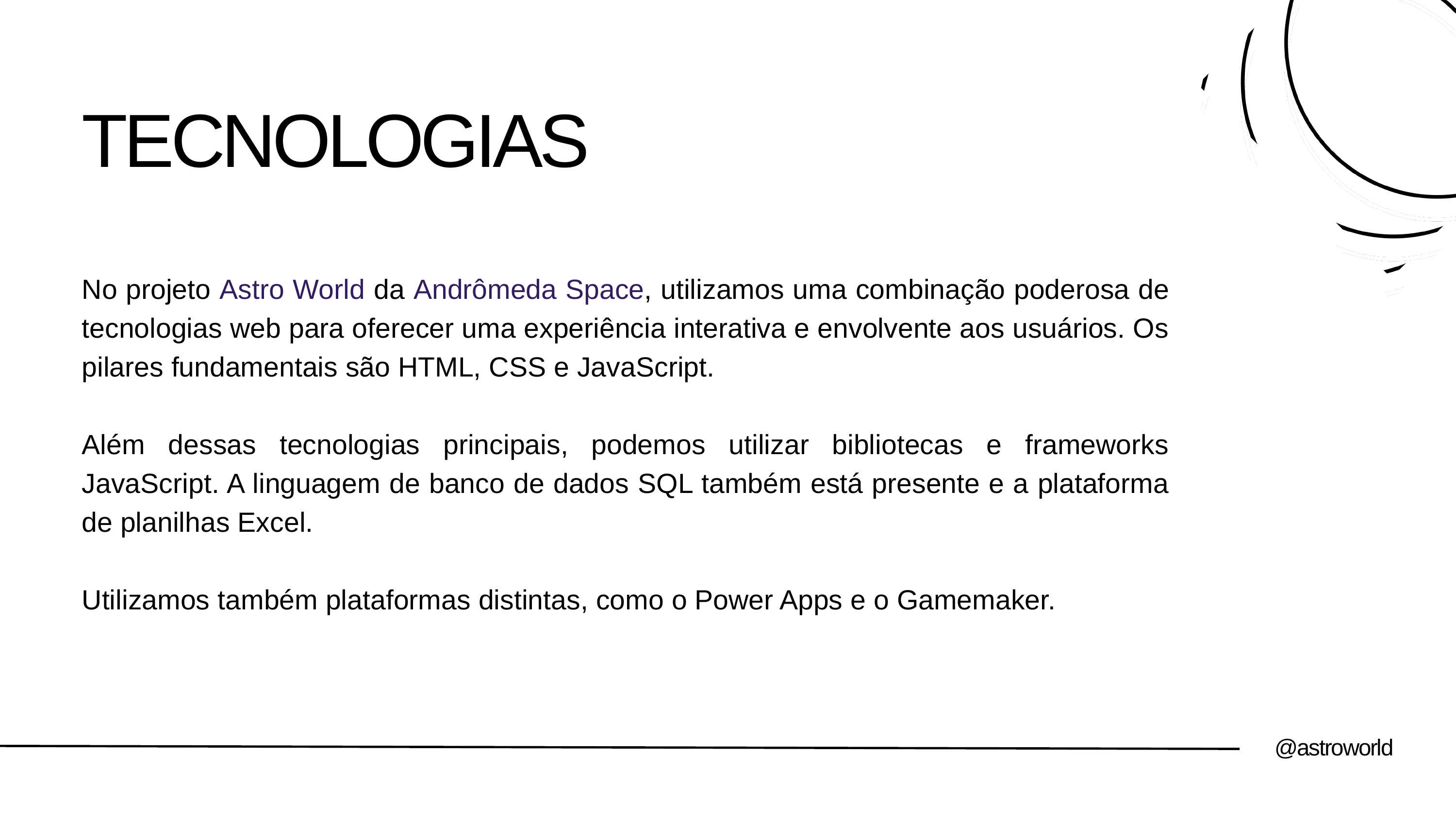

TECNOLOGIAS
No projeto Astro World da Andrômeda Space, utilizamos uma combinação poderosa de tecnologias web para oferecer uma experiência interativa e envolvente aos usuários. Os pilares fundamentais são HTML, CSS e JavaScript.

Além dessas tecnologias principais, podemos utilizar bibliotecas e frameworks JavaScript. A linguagem de banco de dados SQL também está presente e a plataforma de planilhas Excel.

Utilizamos também plataformas distintas, como o Power Apps e o Gamemaker.
@astroworld